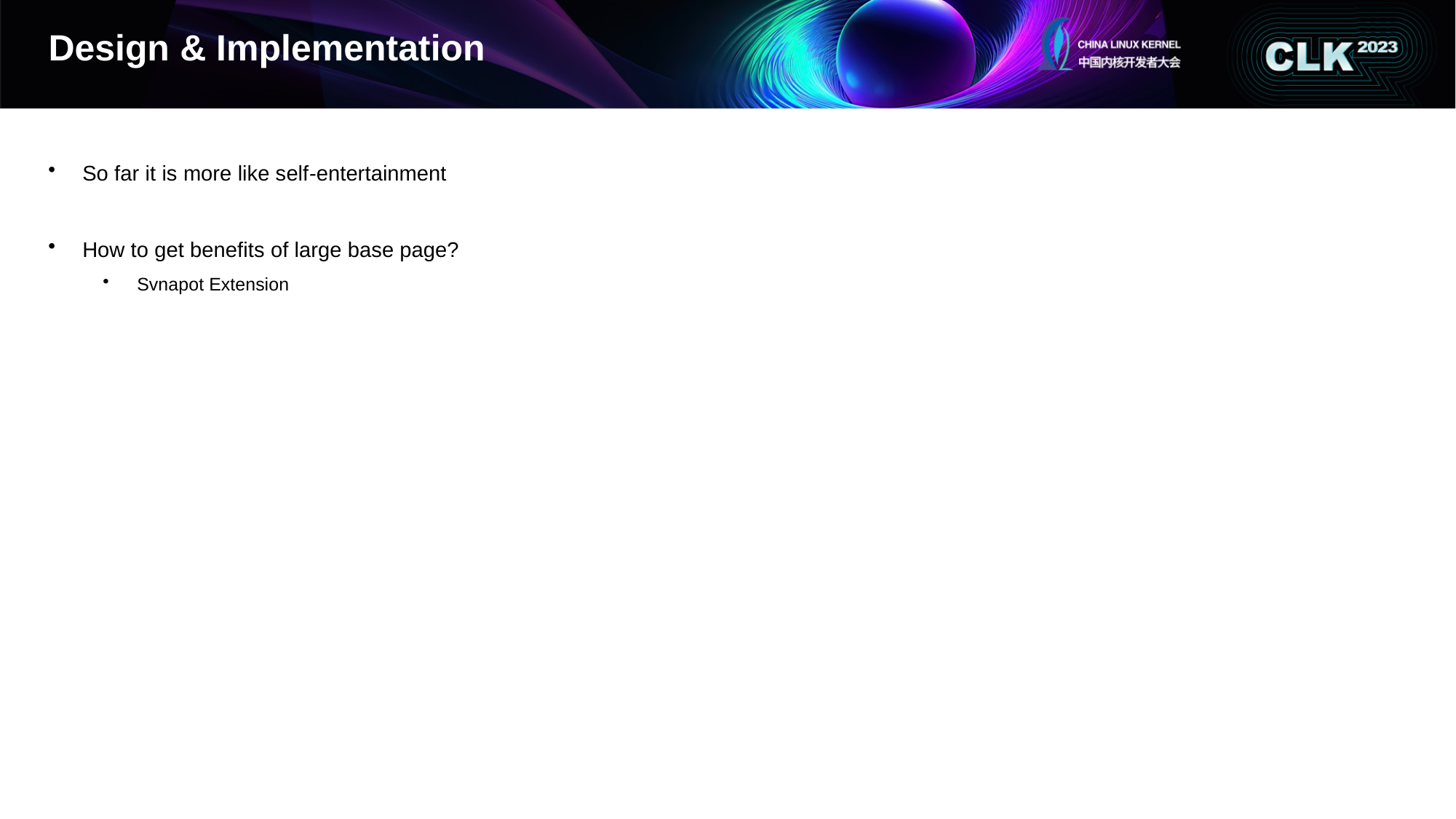

# Design & Implementation
So far it is more like self-entertainment

How to get benefits of large base page?
Svnapot Extension